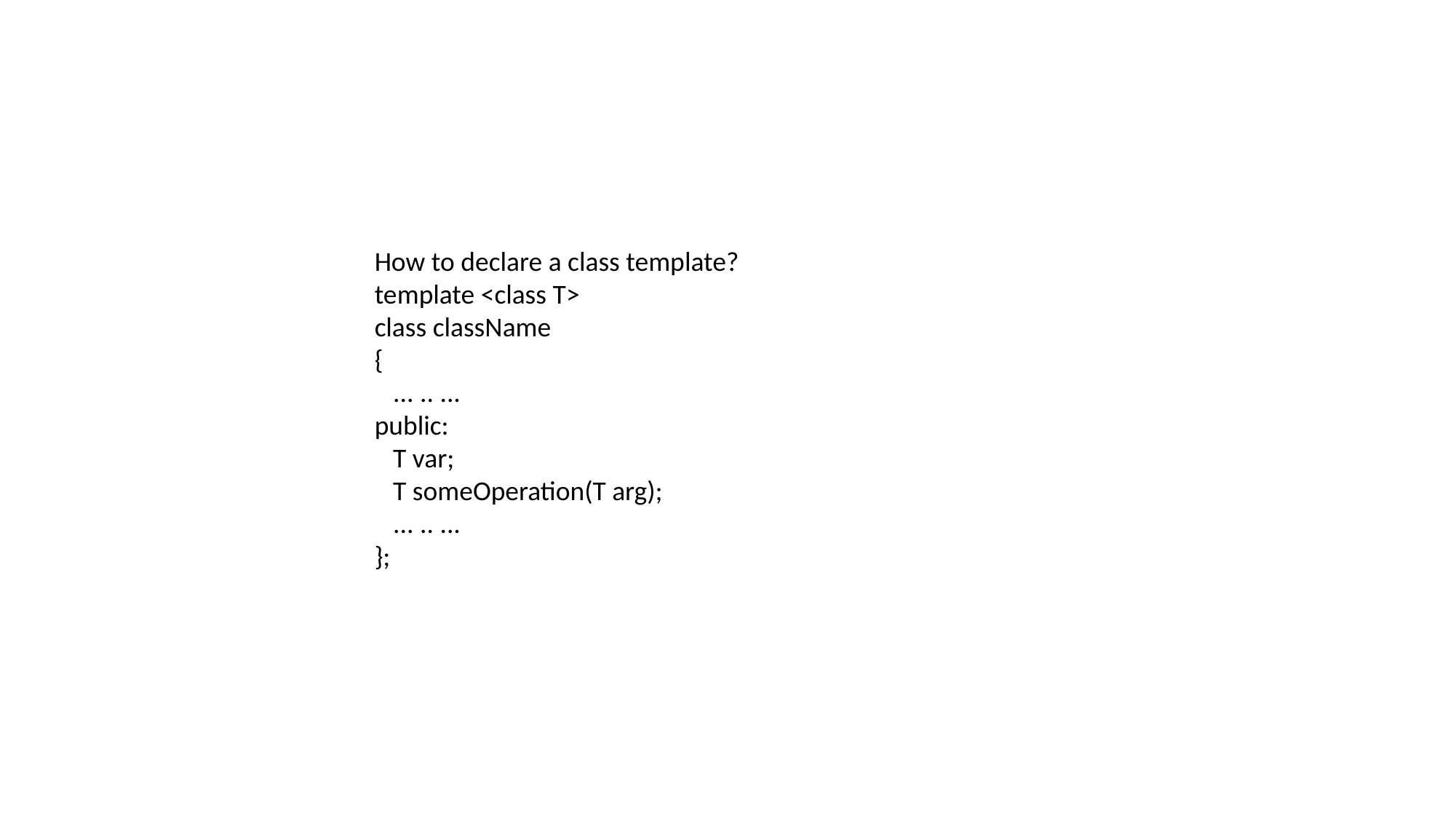

How to declare a class template?
template <class T>
class className
{
   ... .. ...
public:
   T var;
   T someOperation(T arg);
   ... .. ...
};